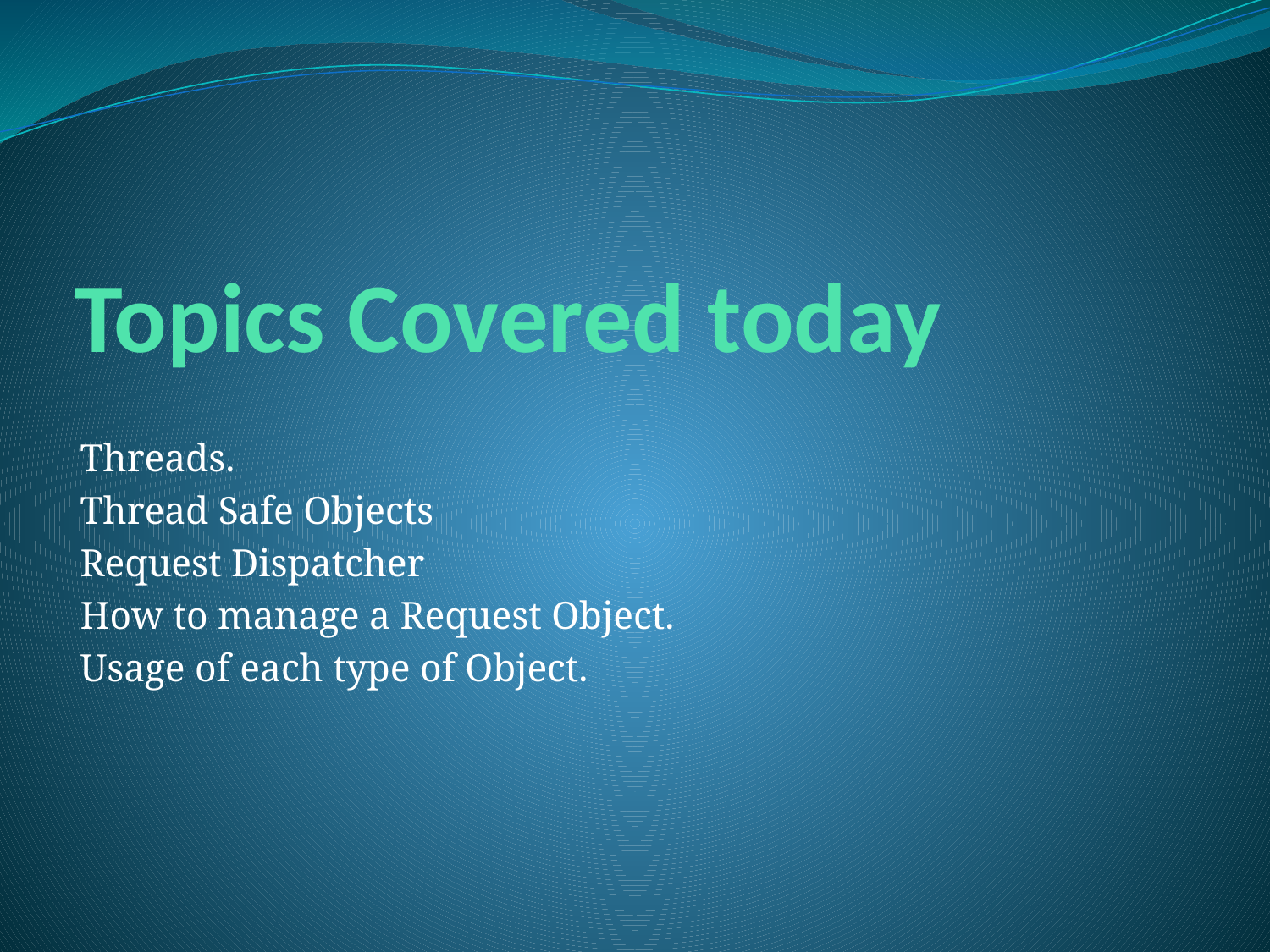

# Topics Covered today

Threads.
Thread Safe Objects
Request Dispatcher
How to manage a Request Object.
Usage of each type of Object.